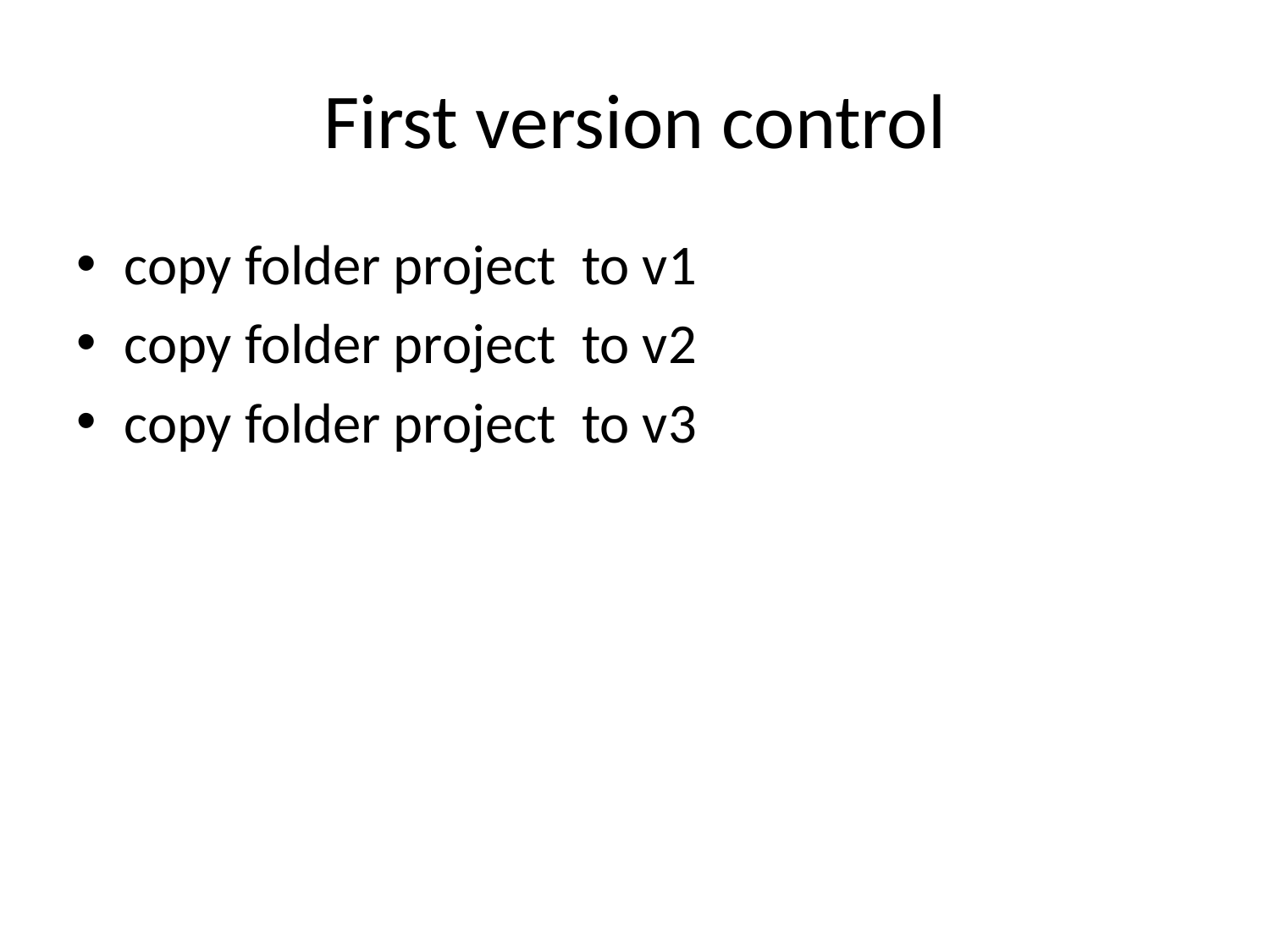

# First version control
copy folder project  to v1
copy folder project  to v2
copy folder project  to v3